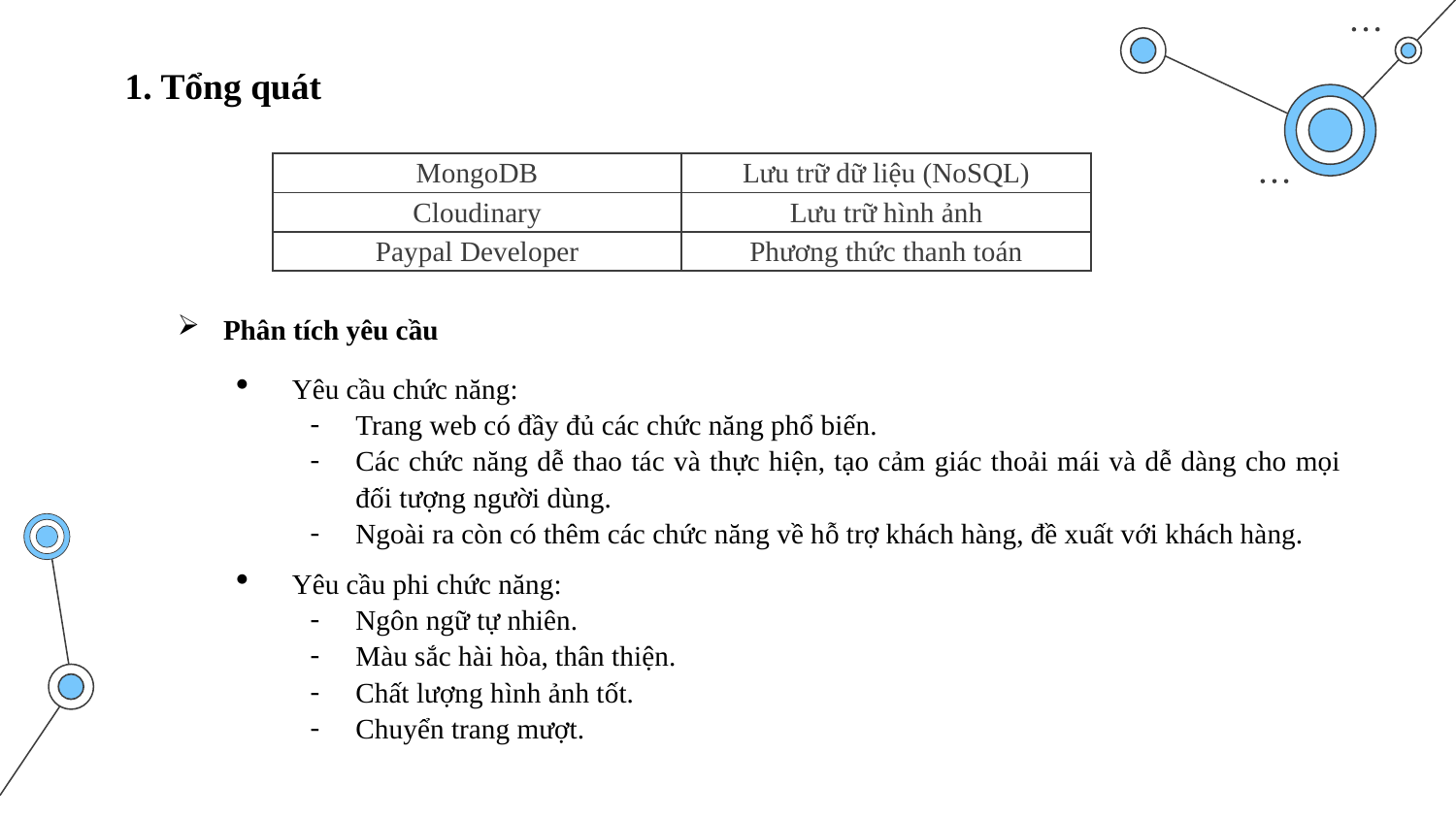

1. Tổng quát
| MongoDB | Lưu trữ dữ liệu (NoSQL) |
| --- | --- |
| Cloudinary | Lưu trữ hình ảnh |
| Paypal Developer | Phương thức thanh toán |
Phân tích yêu cầu
Yêu cầu chức năng:
Trang web có đầy đủ các chức năng phổ biến.
Các chức năng dễ thao tác và thực hiện, tạo cảm giác thoải mái và dễ dàng cho mọi đối tượng người dùng.
Ngoài ra còn có thêm các chức năng về hỗ trợ khách hàng, đề xuất với khách hàng.
Yêu cầu phi chức năng:
Ngôn ngữ tự nhiên.
Màu sắc hài hòa, thân thiện.
Chất lượng hình ảnh tốt.
Chuyển trang mượt.